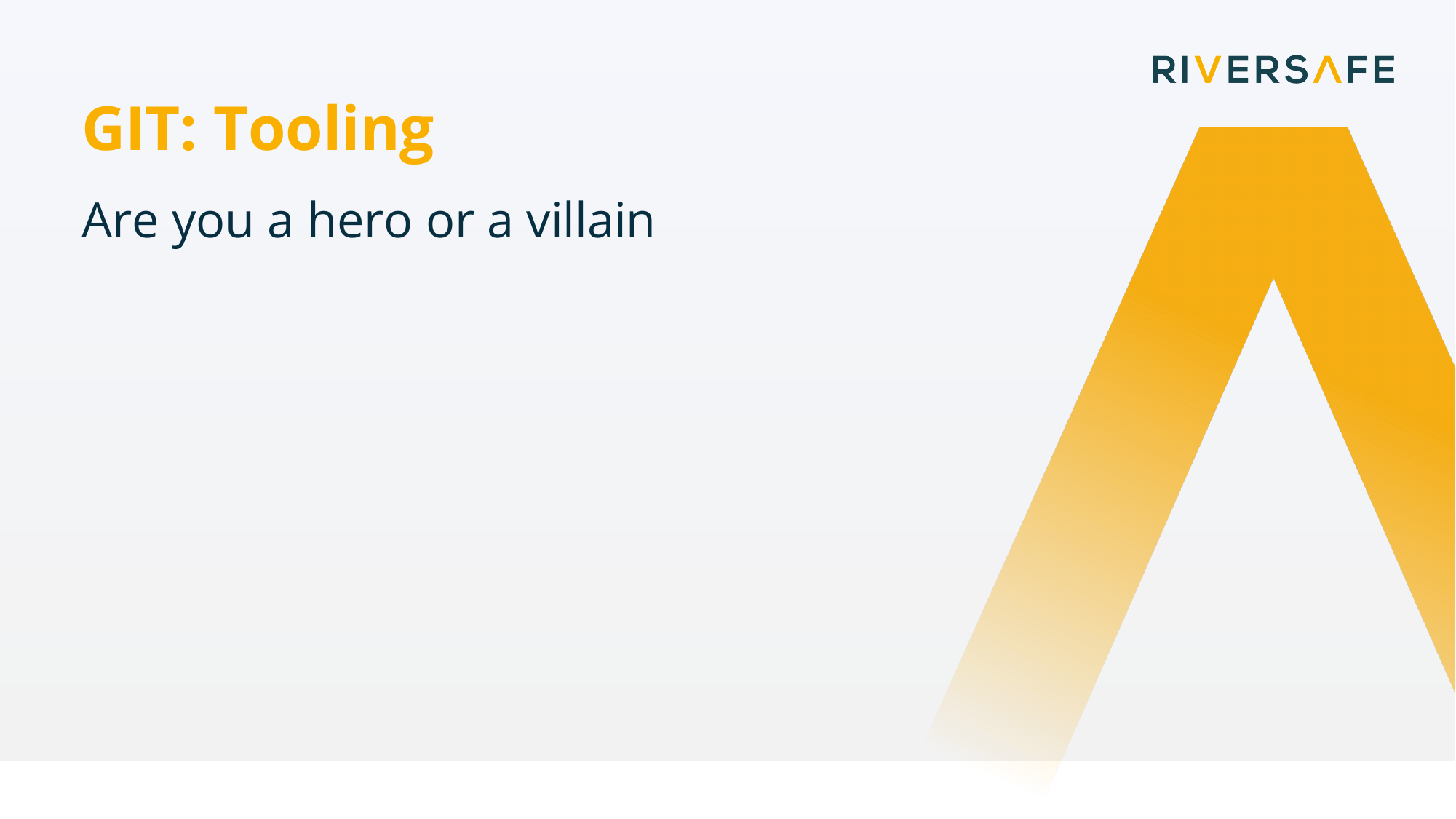

GIT: Tooling
Are you a hero or a villain